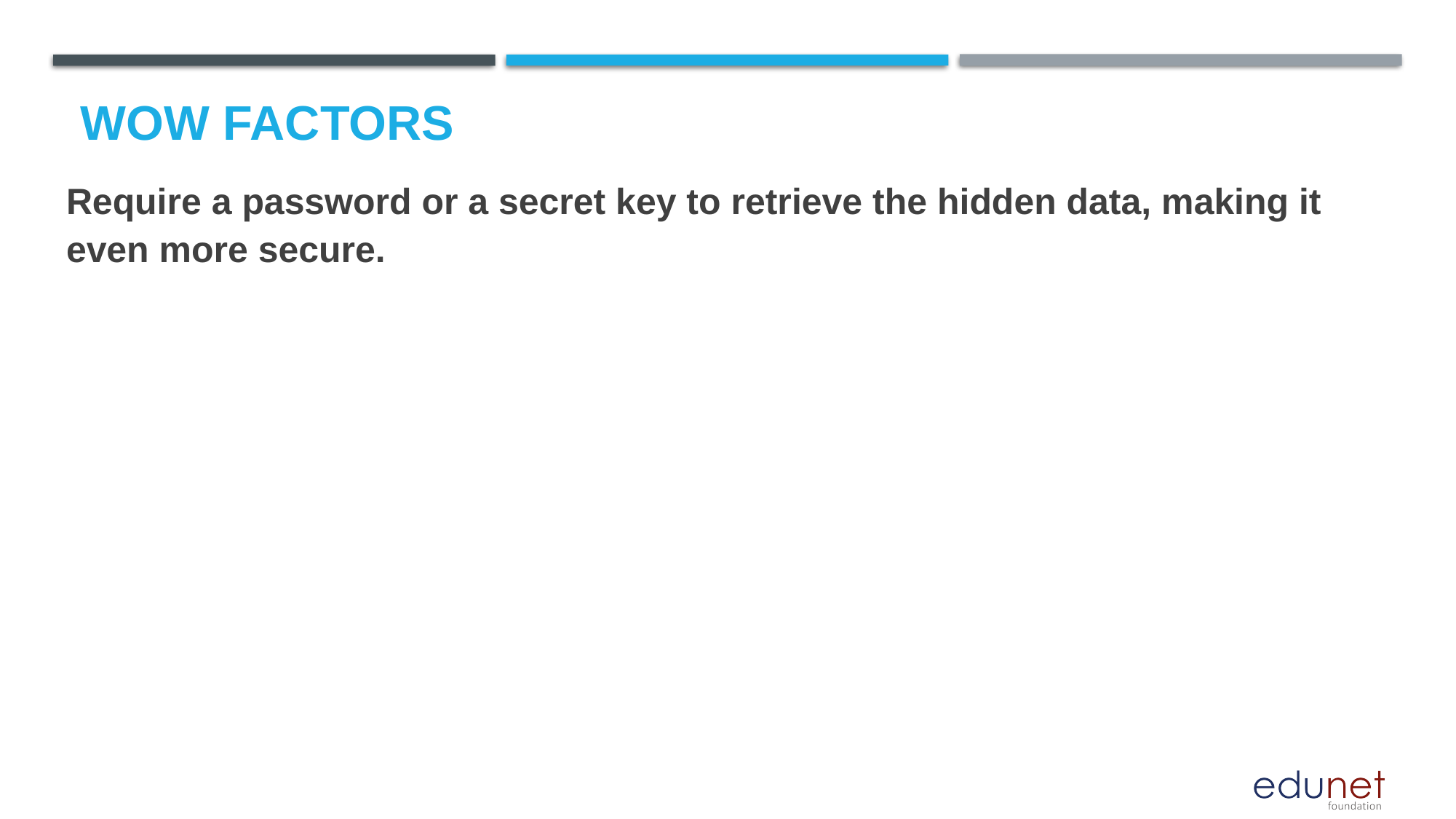

Require a password or a secret key to retrieve the hidden data, making it even more secure.
# Wow factors